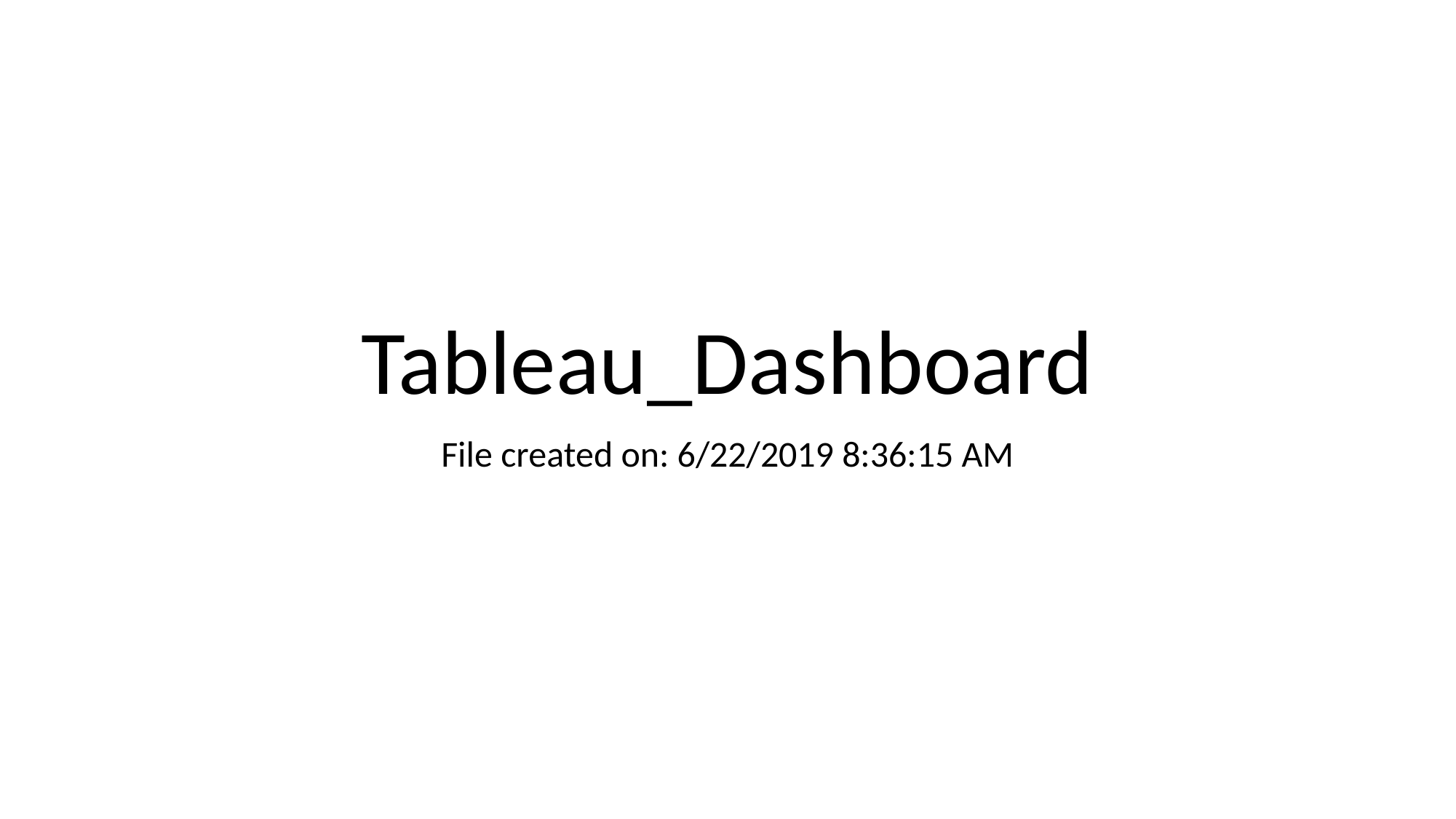

# Tableau_Dashboard
File created on: 6/22/2019 8:36:15 AM